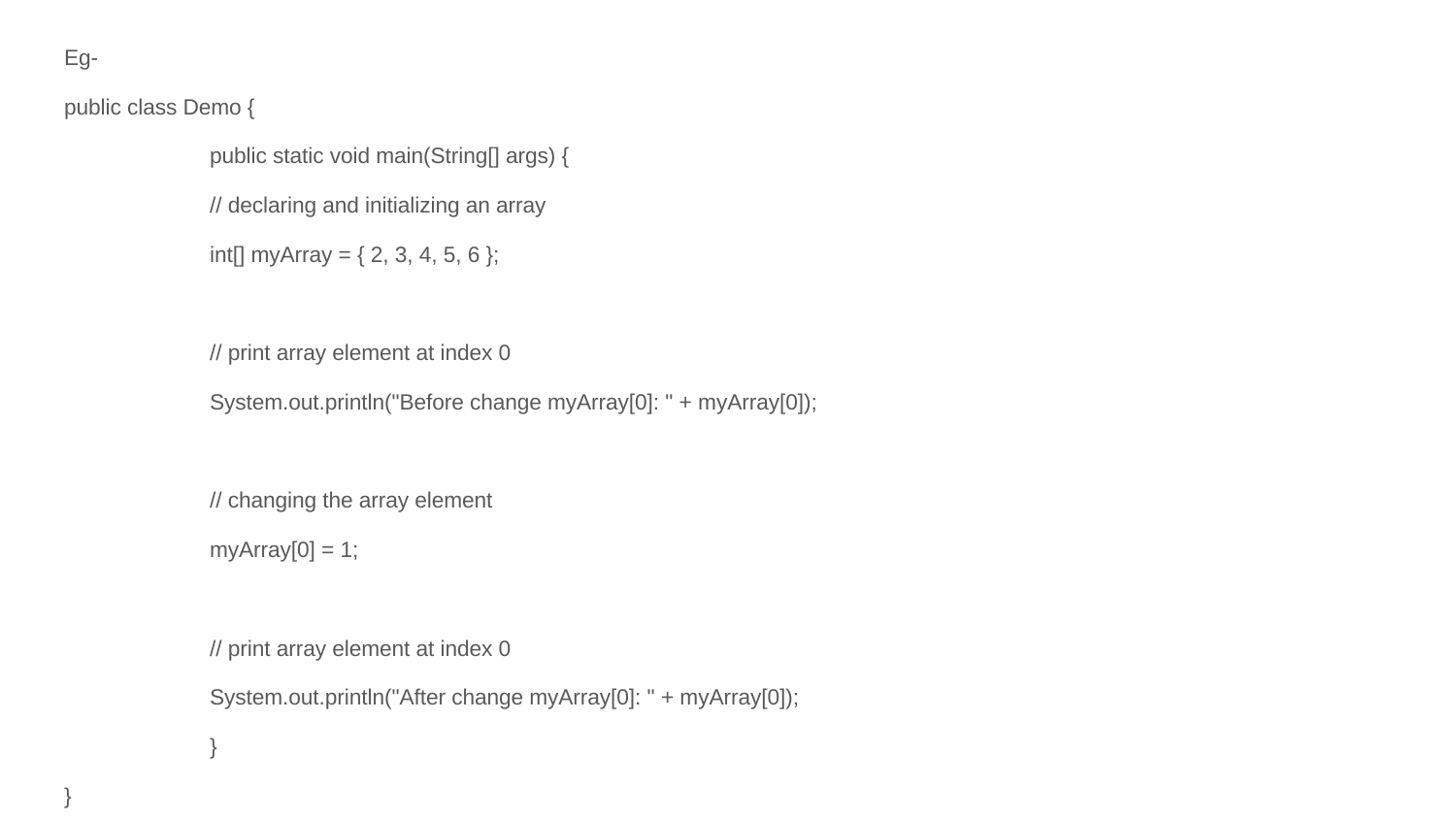

Eg-
public class Demo {
	public static void main(String[] args) {
    	// declaring and initializing an array
    	int[] myArray = { 2, 3, 4, 5, 6 };

    	// print array element at index 0
    	System.out.println("Before change myArray[0]: " + myArray[0]);

    	// changing the array element
    	myArray[0] = 1;

    	// print array element at index 0
    	System.out.println("After change myArray[0]: " + myArray[0]);
	}
}